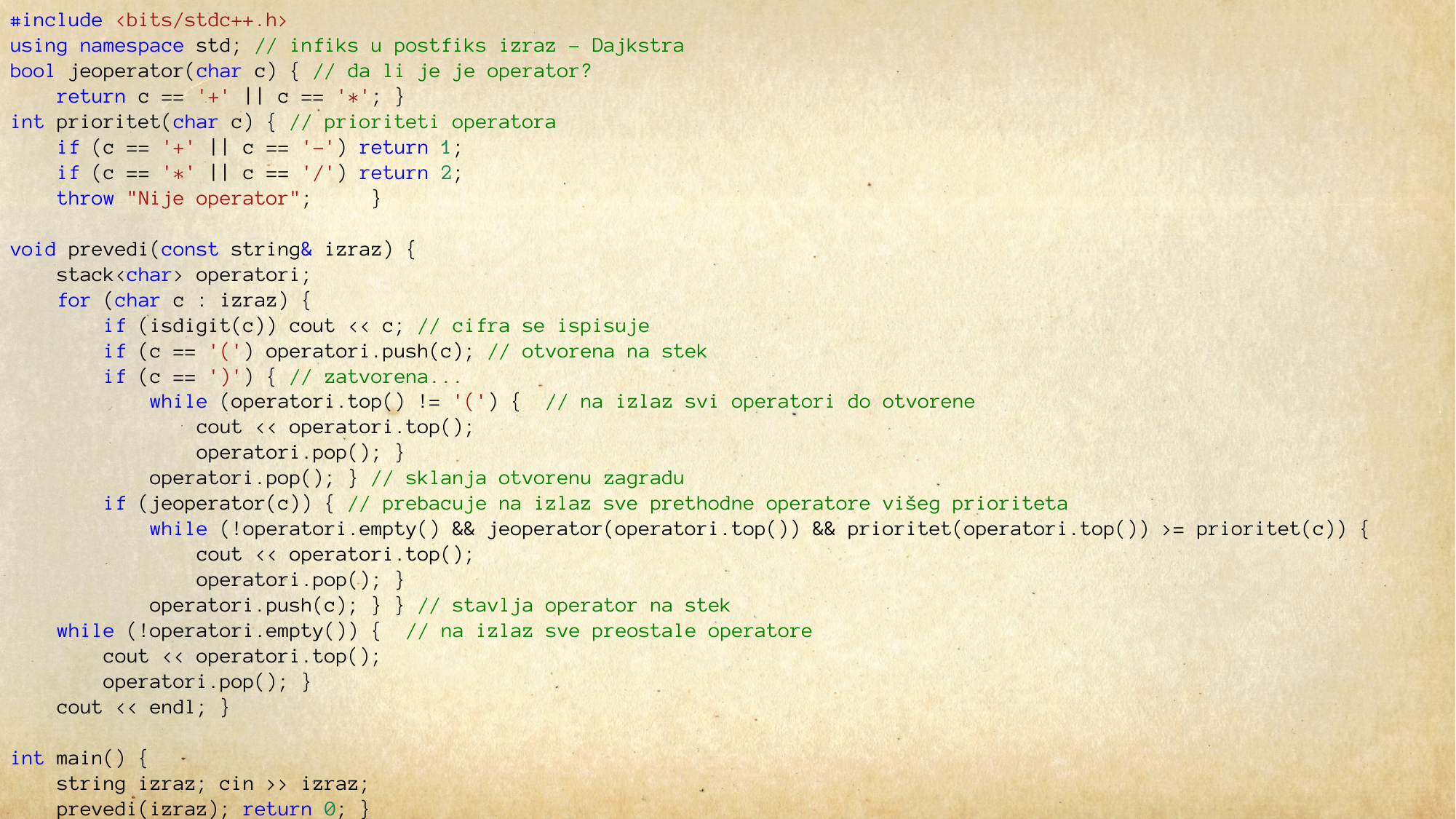

#include <bits/stdc++.h>
using namespace std; // infiks u postfiks izraz - Dajkstra
bool jeoperator(char c) { // da li je je operator?
    return c == '+' || c == '*'; }
int prioritet(char c) { // prioriteti operatora
    if (c == '+' || c == '-') return 1;
    if (c == '*' || c == '/') return 2;
    throw "Nije operator";     }
void prevedi(const string& izraz) {
    stack<char> operatori;
    for (char c : izraz) {
        if (isdigit(c)) cout << c; // cifra se ispisuje
        if (c == '(') operatori.push(c); // otvorena na stek
        if (c == ')') { // zatvorena...
            while (operatori.top() != '(') {  // na izlaz svi operatori do otvorene
                cout << operatori.top();
                operatori.pop(); }
            operatori.pop(); } // sklanja otvorenu zagradu
        if (jeoperator(c)) { // prebacuje na izlaz sve prethodne operatore višeg prioriteta
            while (!operatori.empty() && jeoperator(operatori.top()) && prioritet(operatori.top()) >= prioritet(c)) {
                cout << operatori.top();
                operatori.pop(); }
            operatori.push(c); } } // stavlja operator na stek
    while (!operatori.empty()) {  // na izlaz sve preostale operatore
        cout << operatori.top();
        operatori.pop(); }
    cout << endl; }
int main() {
    string izraz; cin >> izraz;
    prevedi(izraz); return 0; }